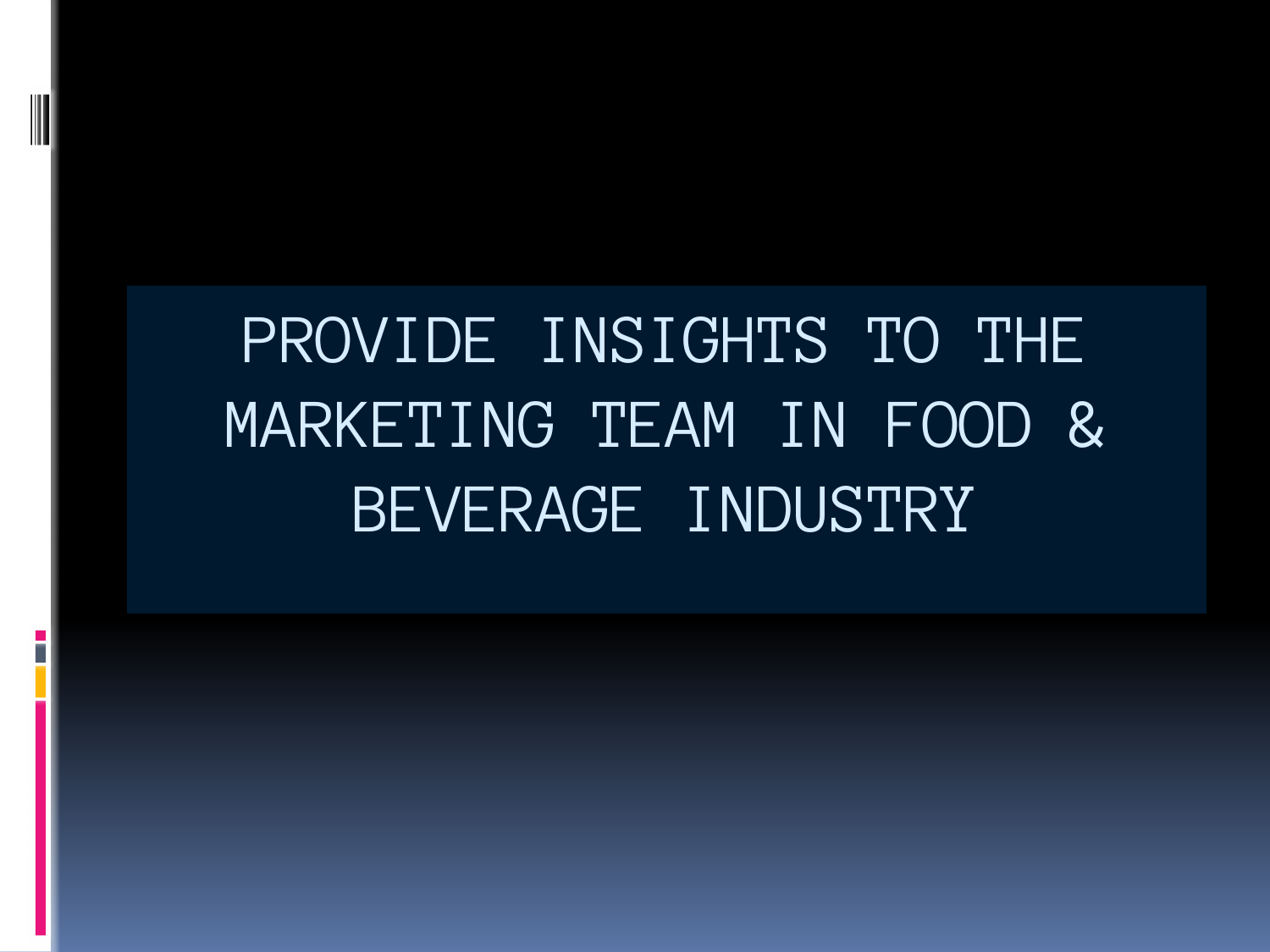

# PROVIDE INSIGHTS TO THE MARKETING TEAM IN FOOD & BEVERAGE INDUSTRY